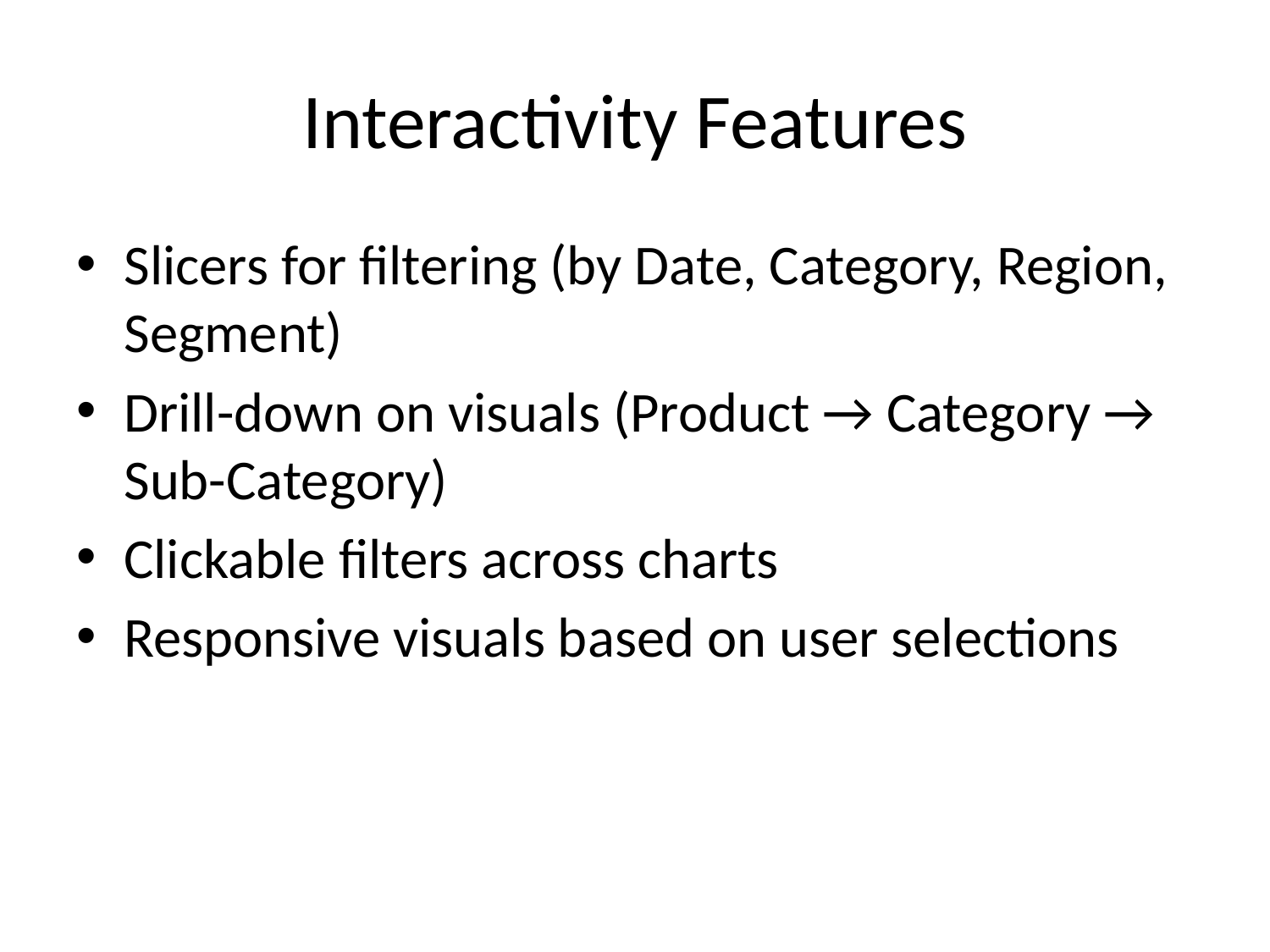

# Interactivity Features
Slicers for filtering (by Date, Category, Region, Segment)
Drill-down on visuals (Product → Category → Sub-Category)
Clickable filters across charts
Responsive visuals based on user selections